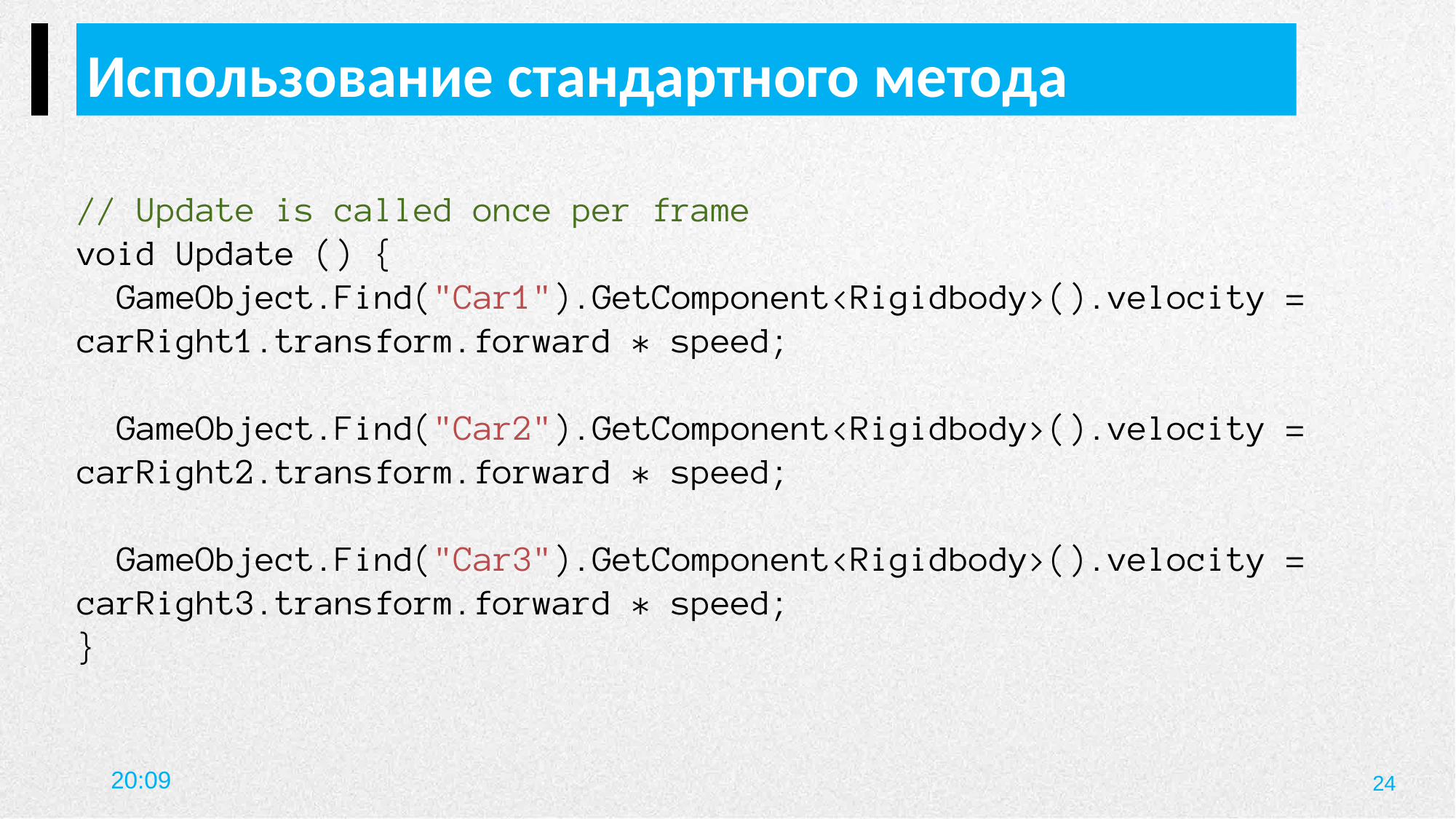

Использование стандартного метода

// Update is called once per frame
void Update () {
  GameObject.Find("Car1").GetComponent<Rigidbody>().velocity = carRight1.transform.forward * speed;

  GameObject.Find("Car2").GetComponent<Rigidbody>().velocity = carRight2.transform.forward * speed;

  GameObject.Find("Car3").GetComponent<Rigidbody>().velocity = carRight3.transform.forward * speed;
}
24
20:09